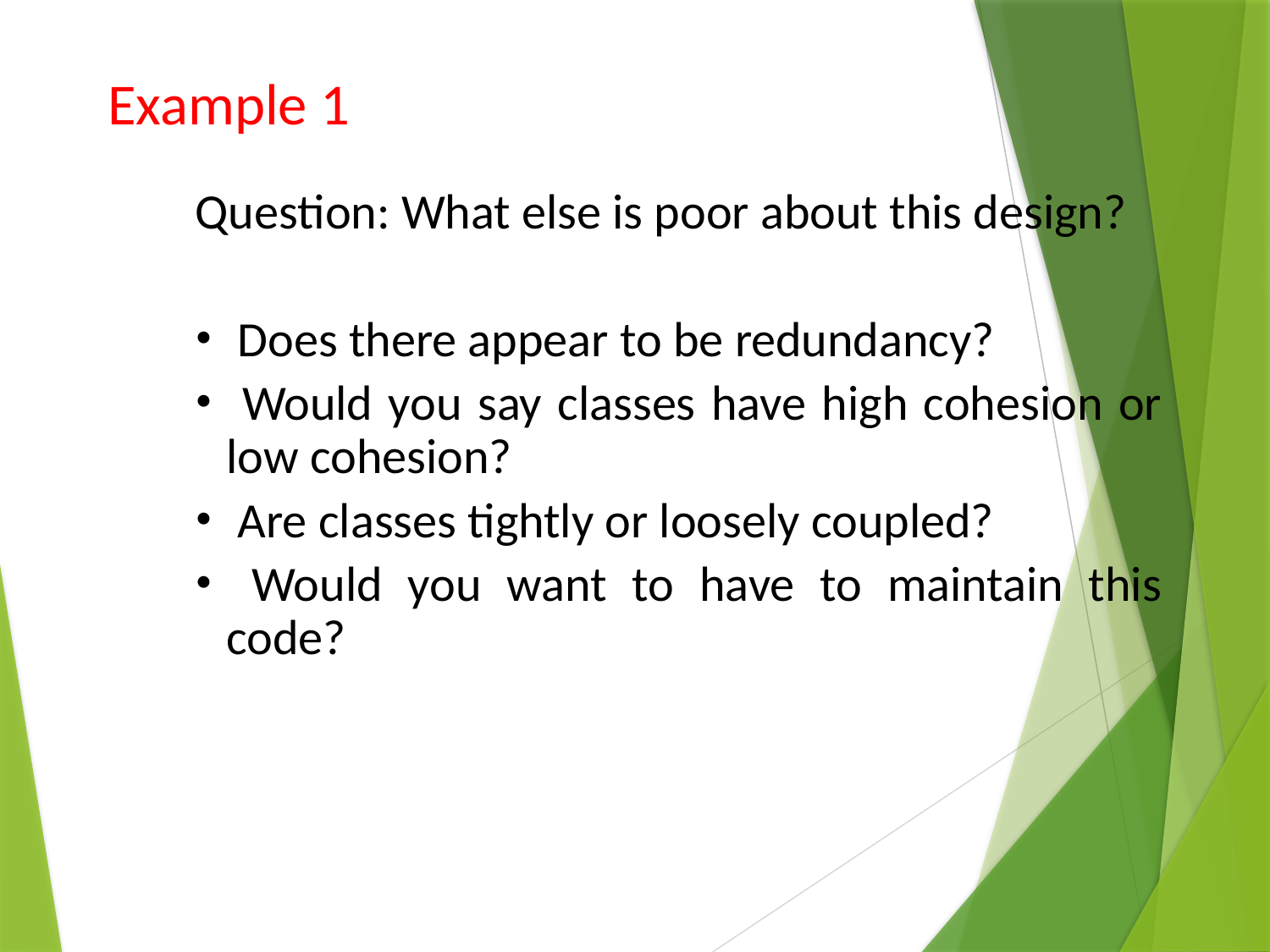

Example 1
Question: What else is poor about this design?

 Does there appear to be redundancy?
 Would you say classes have high cohesion or low cohesion?
 Are classes tightly or loosely coupled?
 Would you want to have to maintain this code?